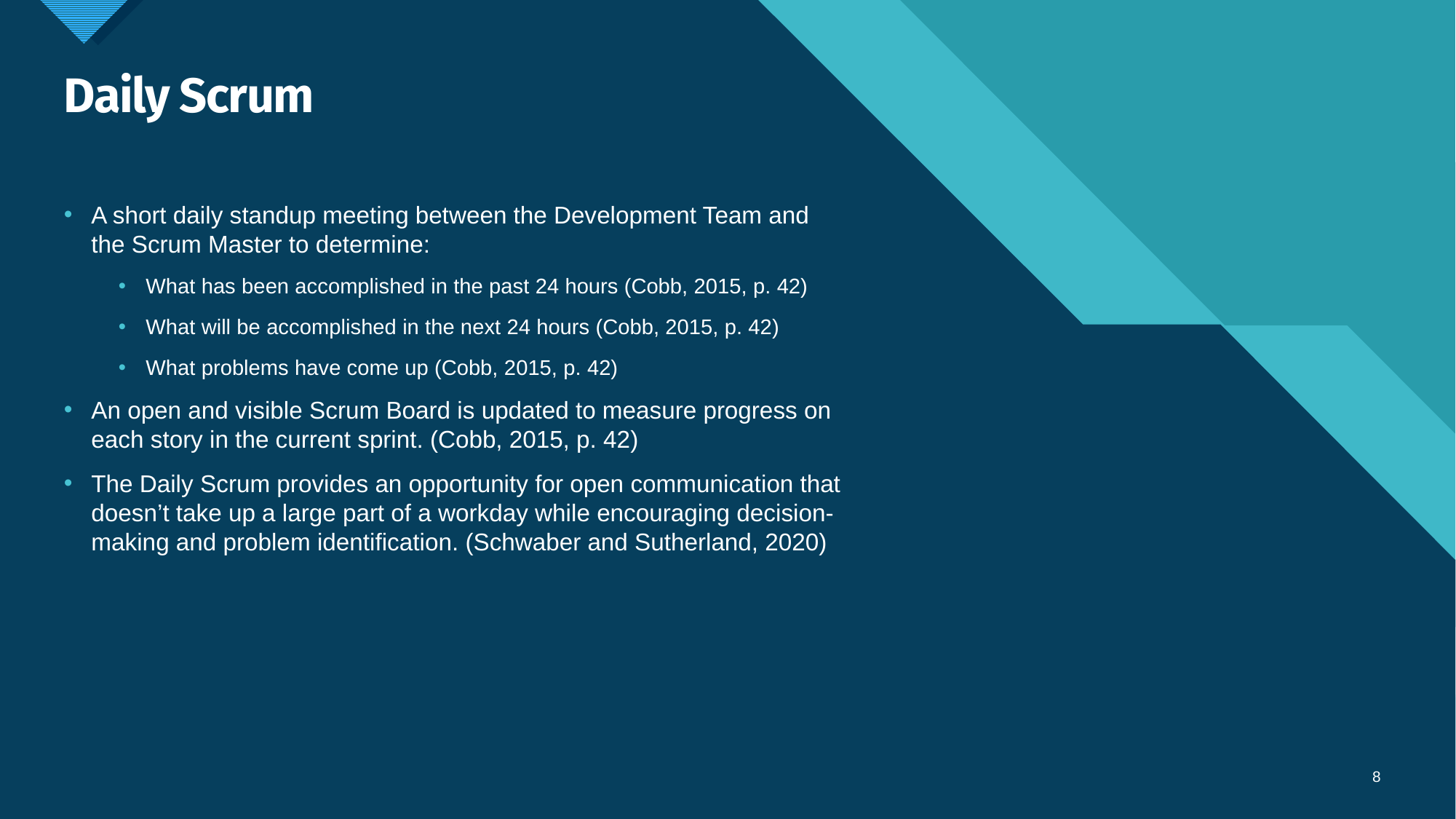

# Daily Scrum
A short daily standup meeting between the Development Team and the Scrum Master to determine:
What has been accomplished in the past 24 hours (Cobb, 2015, p. 42)
What will be accomplished in the next 24 hours (Cobb, 2015, p. 42)
What problems have come up (Cobb, 2015, p. 42)
An open and visible Scrum Board is updated to measure progress on each story in the current sprint. (Cobb, 2015, p. 42)
The Daily Scrum provides an opportunity for open communication that doesn’t take up a large part of a workday while encouraging decision-making and problem identification. (Schwaber and Sutherland, 2020)
8